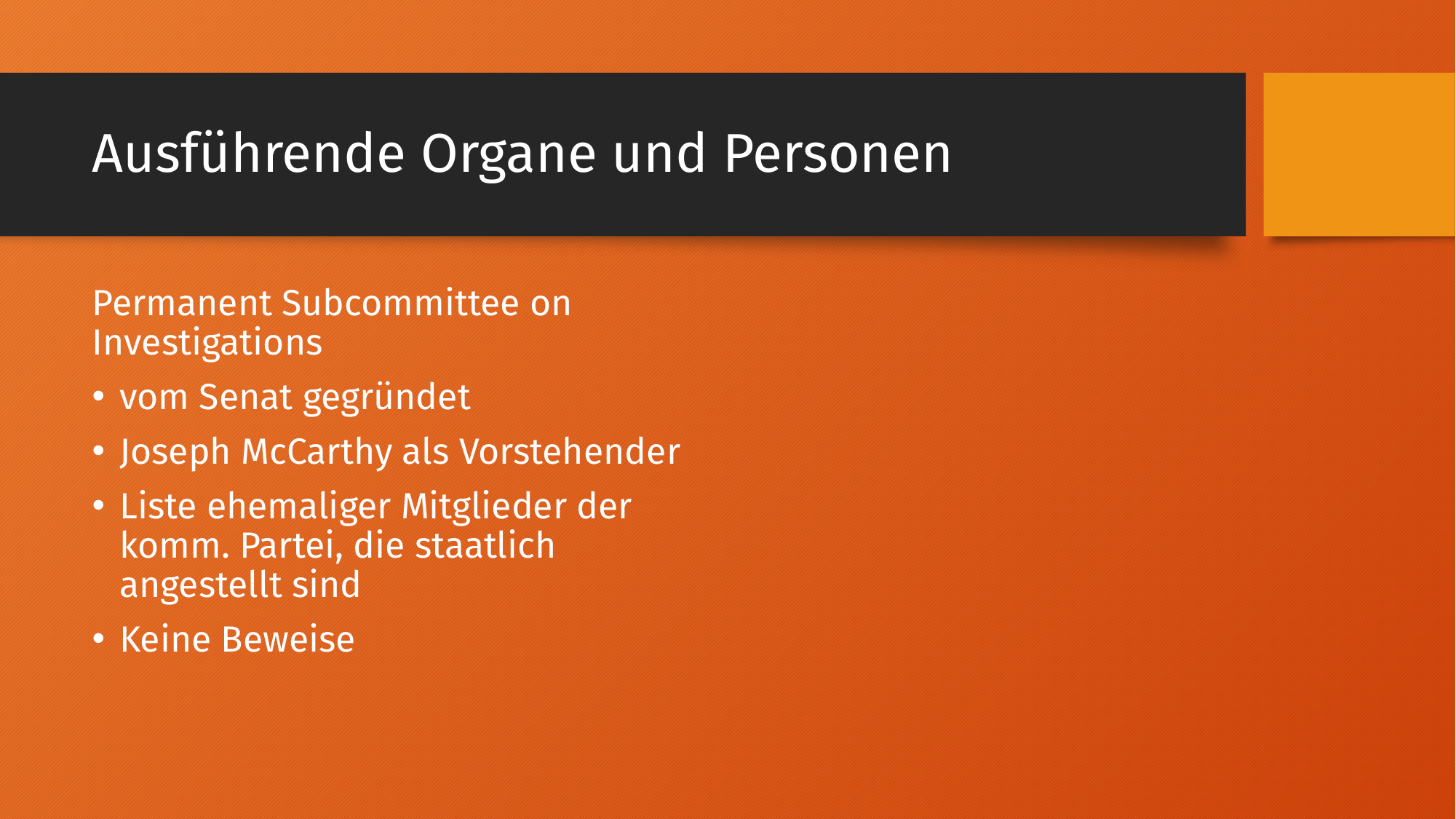

# Ausführende Organe und Personen
Permanent Subcommittee on Investigations
vom Senat gegründet
Joseph McCarthy als Vorstehender
Liste ehemaliger Mitglieder der komm. Partei, die staatlich angestellt sind
Keine Beweise